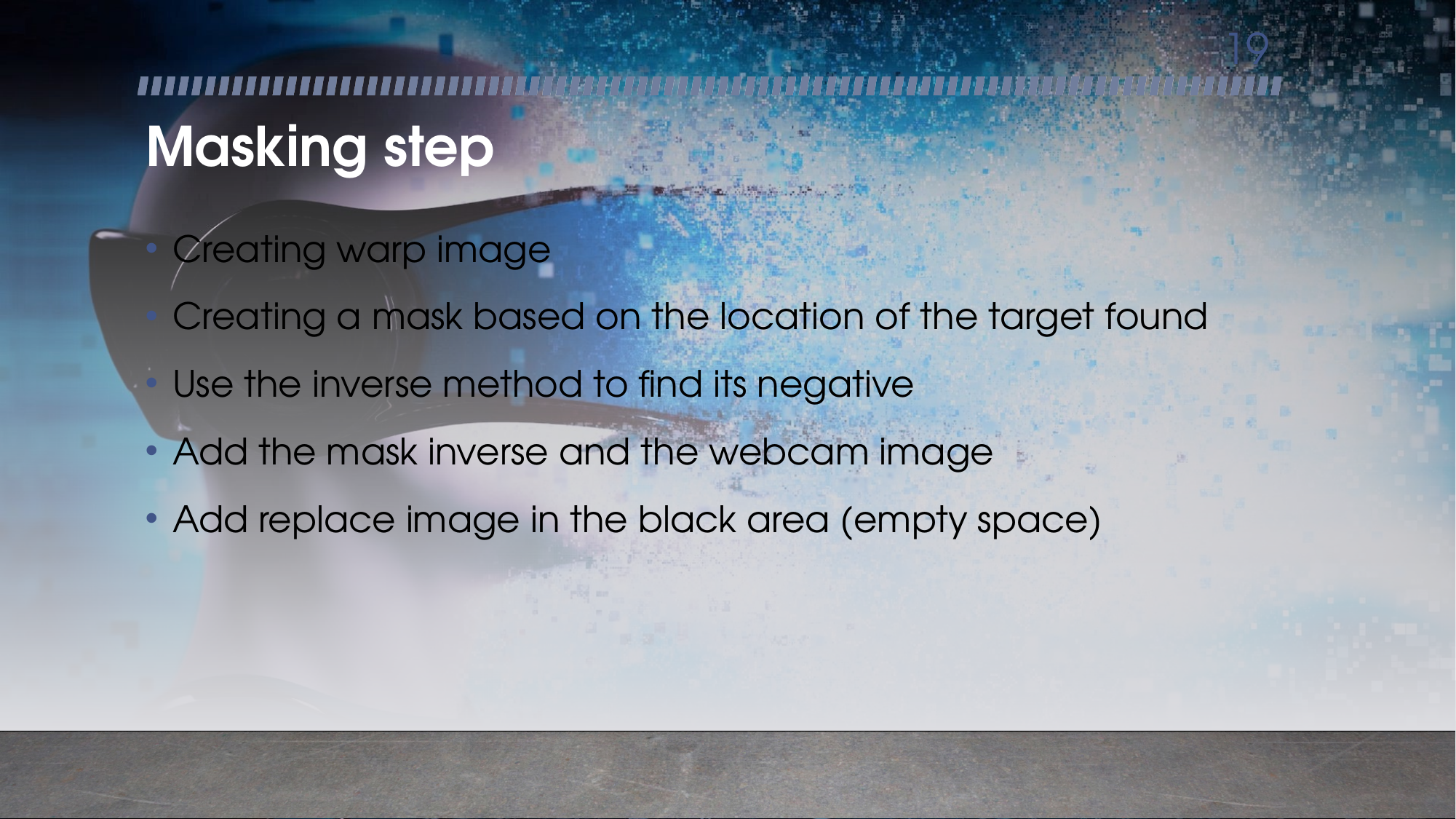

19
# Masking step
Creating warp image
Creating a mask based on the location of the target found
Use the inverse method to find its negative
Add the mask inverse and the webcam image
Add replace image in the black area (empty space)